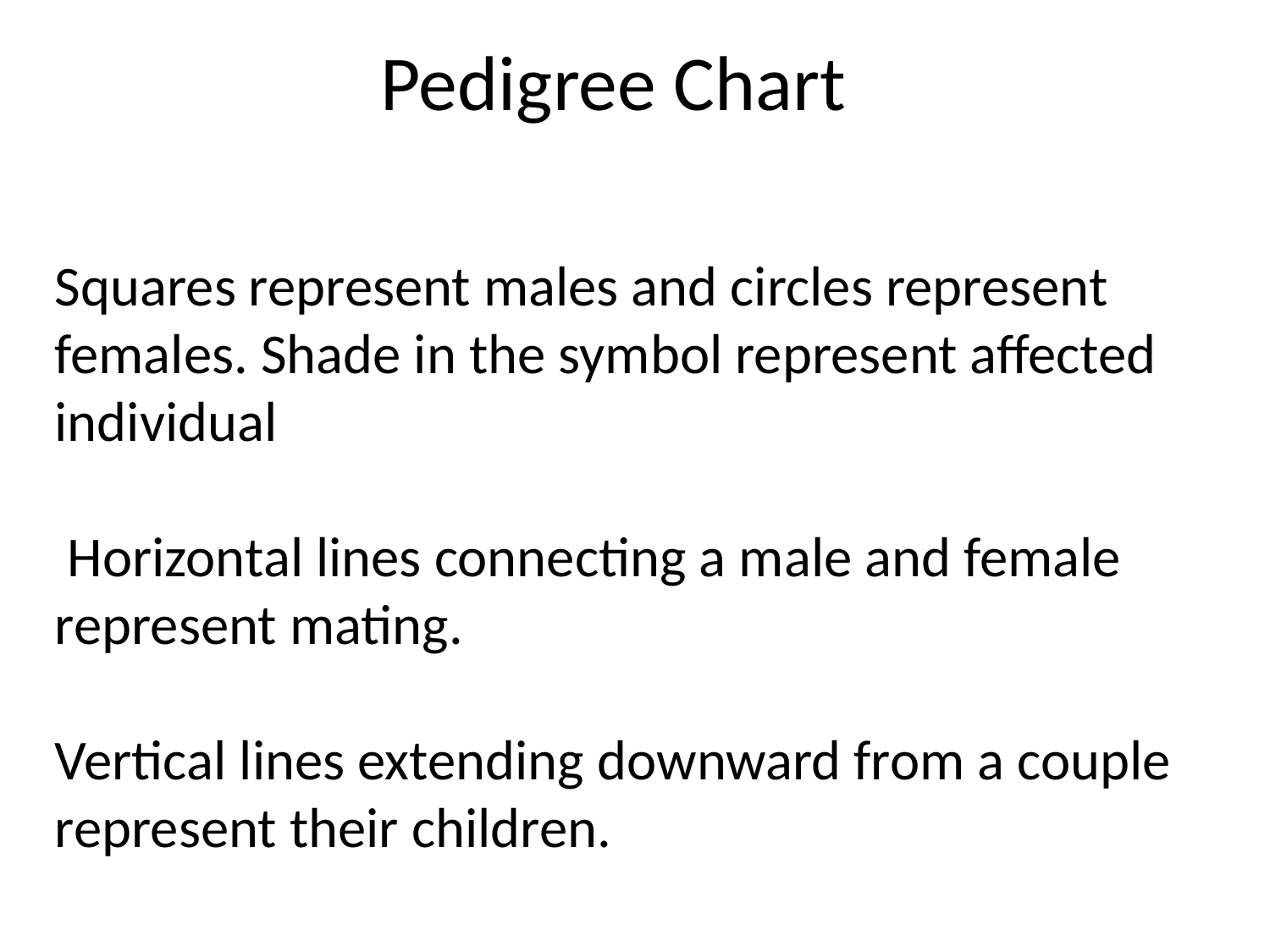

# Pedigree Chart
Squares represent males and circles represent females. Shade in the symbol represent affected individual

 Horizontal lines connecting a male and female represent mating.

Vertical lines extending downward from a couple represent their children.